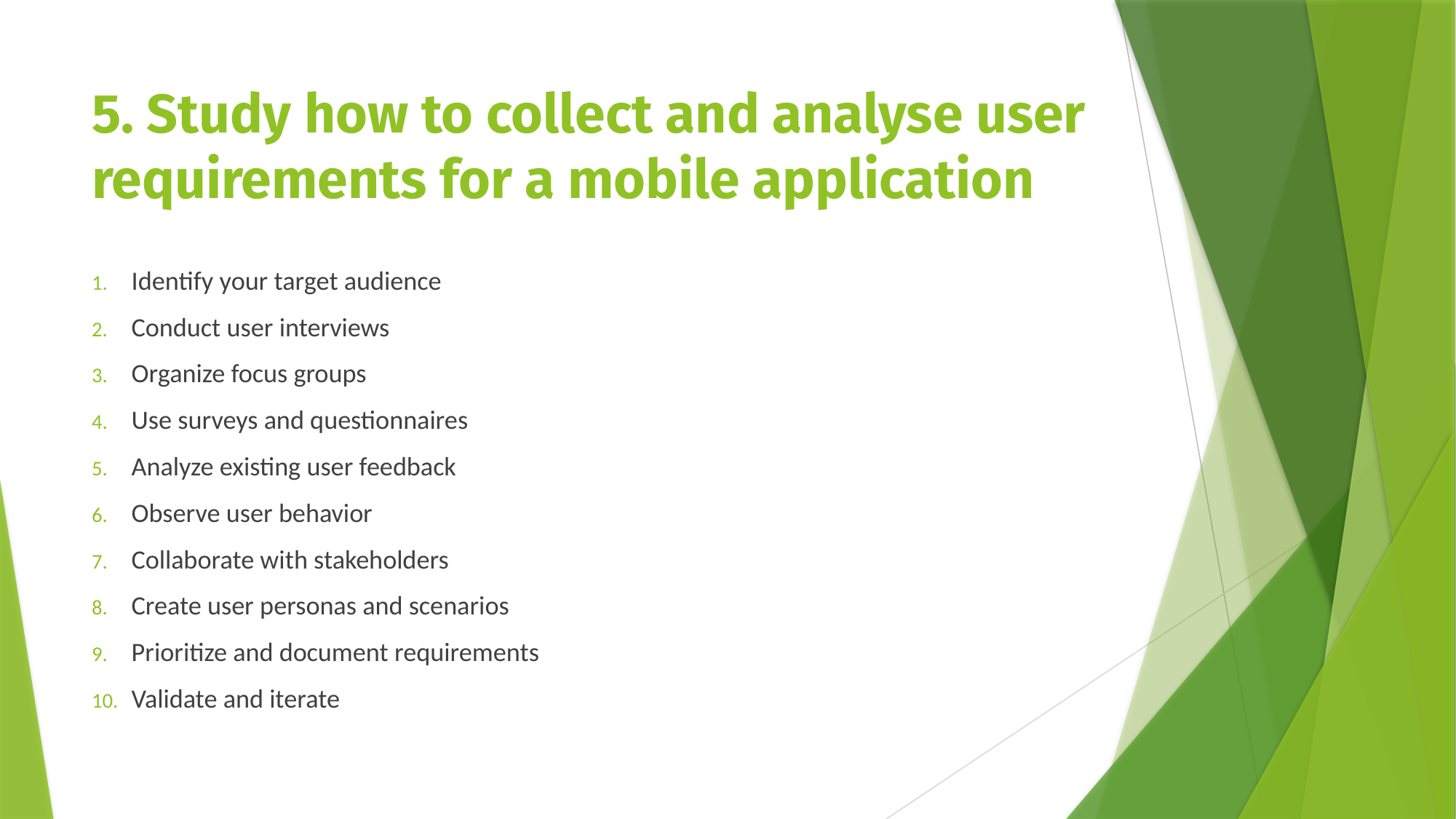

# 5. Study how to collect and analyse user requirements for a mobile application
Identify your target audience
Conduct user interviews
Organize focus groups
Use surveys and questionnaires
Analyze existing user feedback
Observe user behavior
Collaborate with stakeholders
Create user personas and scenarios
Prioritize and document requirements
Validate and iterate